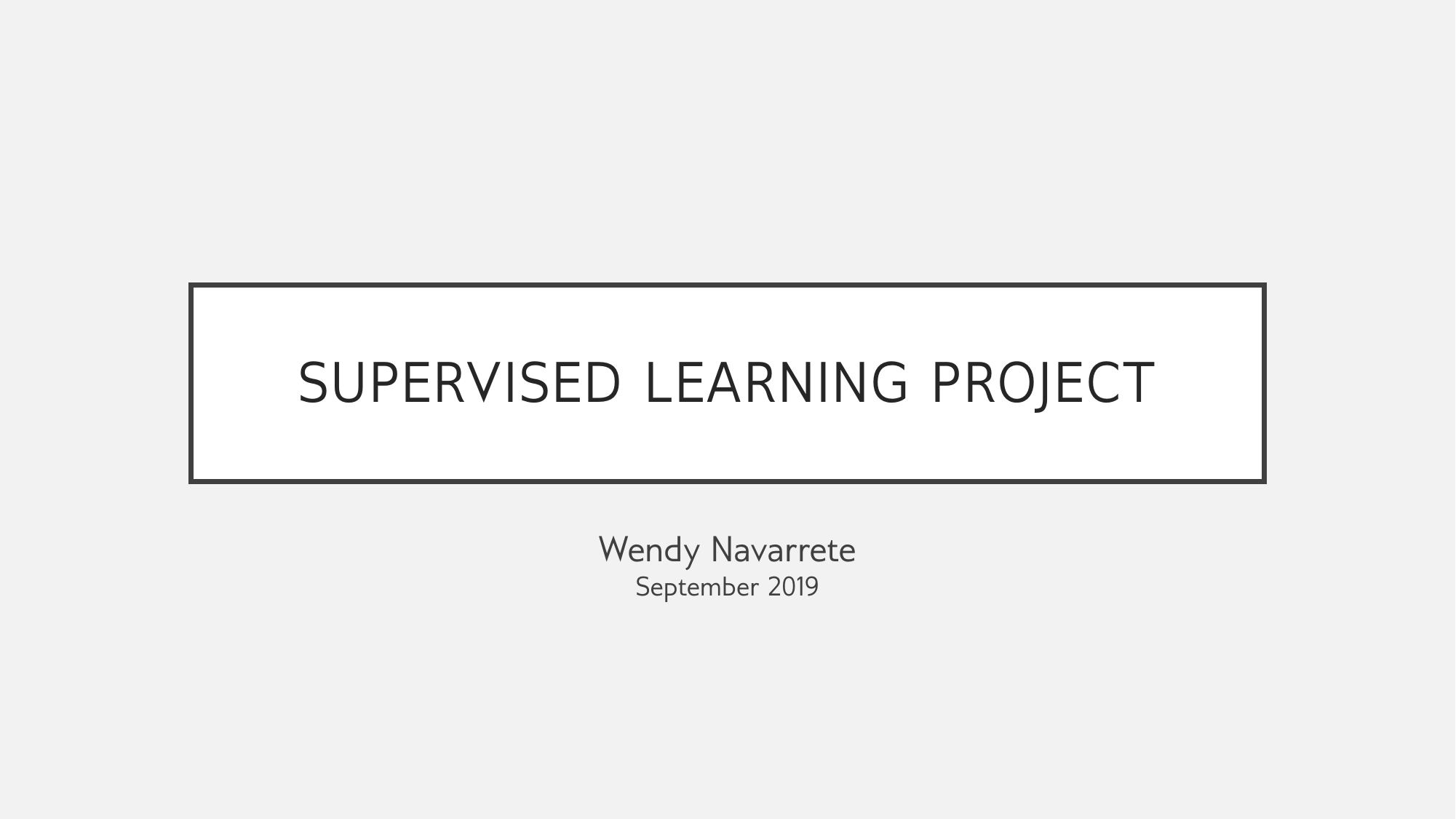

# Supervised Learning project
Wendy Navarrete
September 2019